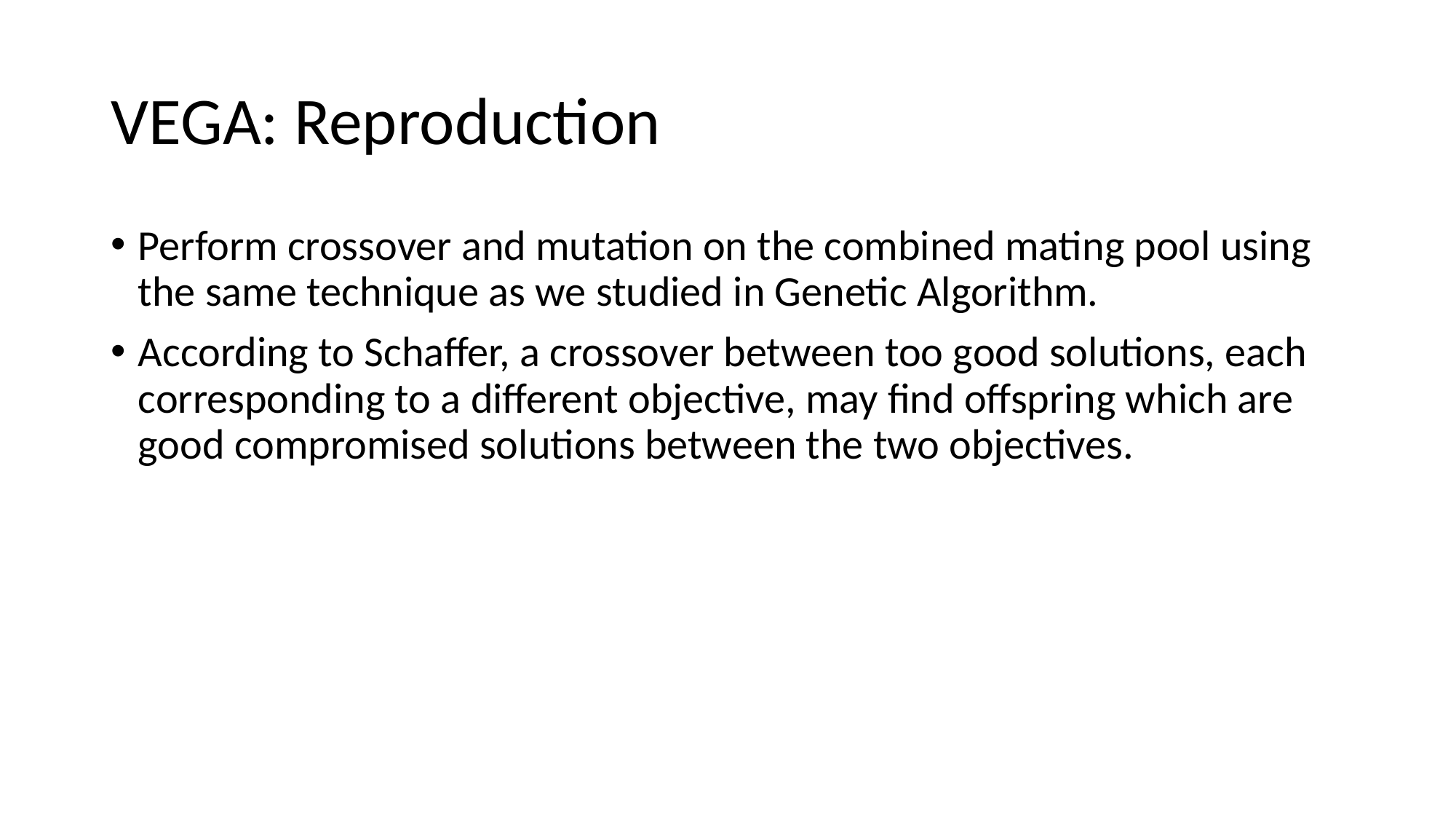

# VEGA: Reproduction
Perform crossover and mutation on the combined mating pool using the same technique as we studied in Genetic Algorithm.
According to Schaffer, a crossover between too good solutions, each corresponding to a different objective, may find offspring which are good compromised solutions between the two objectives.